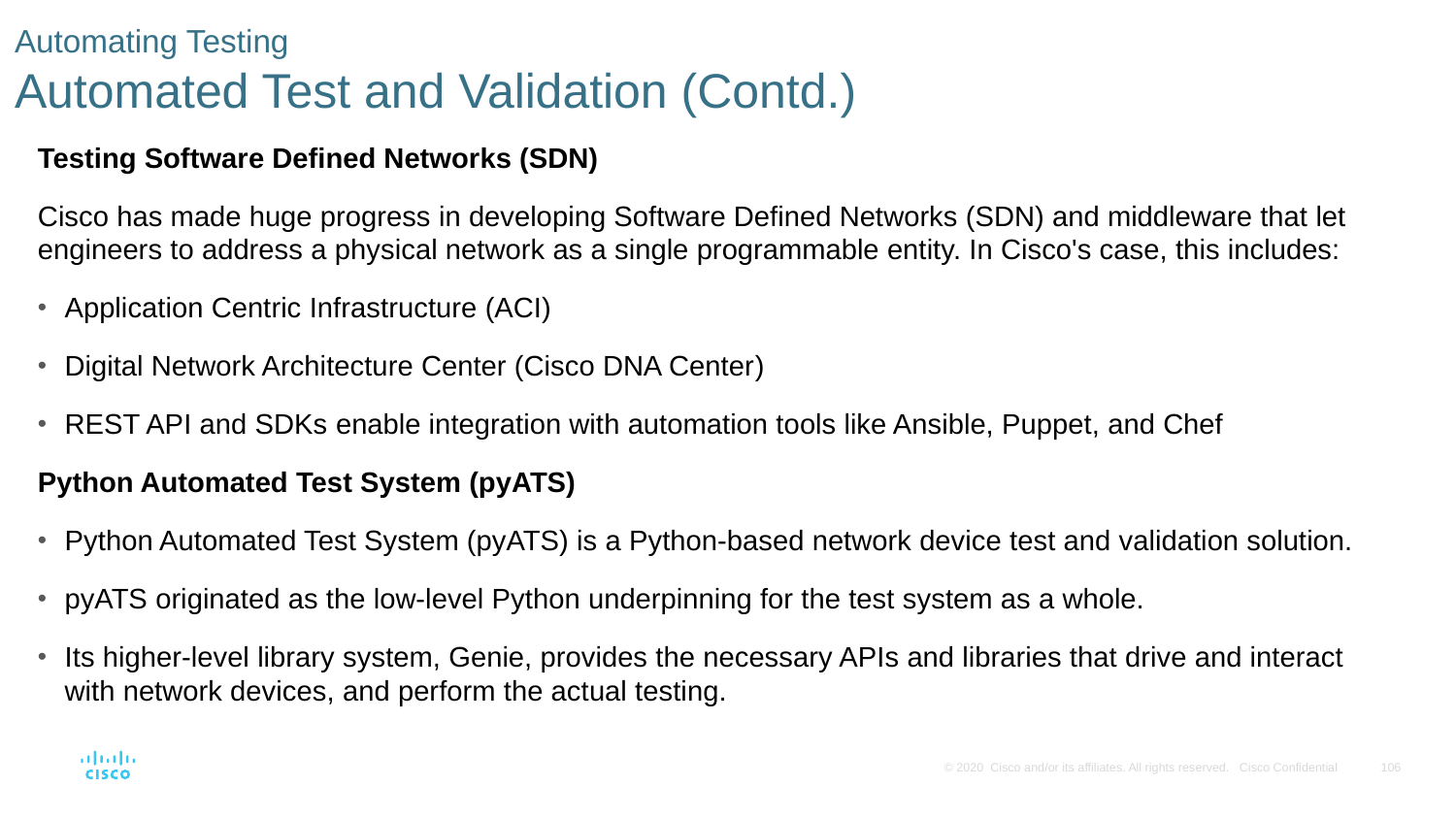

# Automating Testing Automated Test and Validation (Contd.)
Testing Software Defined Networks (SDN)
Cisco has made huge progress in developing Software Defined Networks (SDN) and middleware that let engineers to address a physical network as a single programmable entity. In Cisco's case, this includes:
Application Centric Infrastructure (ACI)
Digital Network Architecture Center (Cisco DNA Center)
REST API and SDKs enable integration with automation tools like Ansible, Puppet, and Chef
Python Automated Test System (pyATS)
Python Automated Test System (pyATS) is a Python-based network device test and validation solution.
pyATS originated as the low-level Python underpinning for the test system as a whole.
Its higher-level library system, Genie, provides the necessary APIs and libraries that drive and interact with network devices, and perform the actual testing.